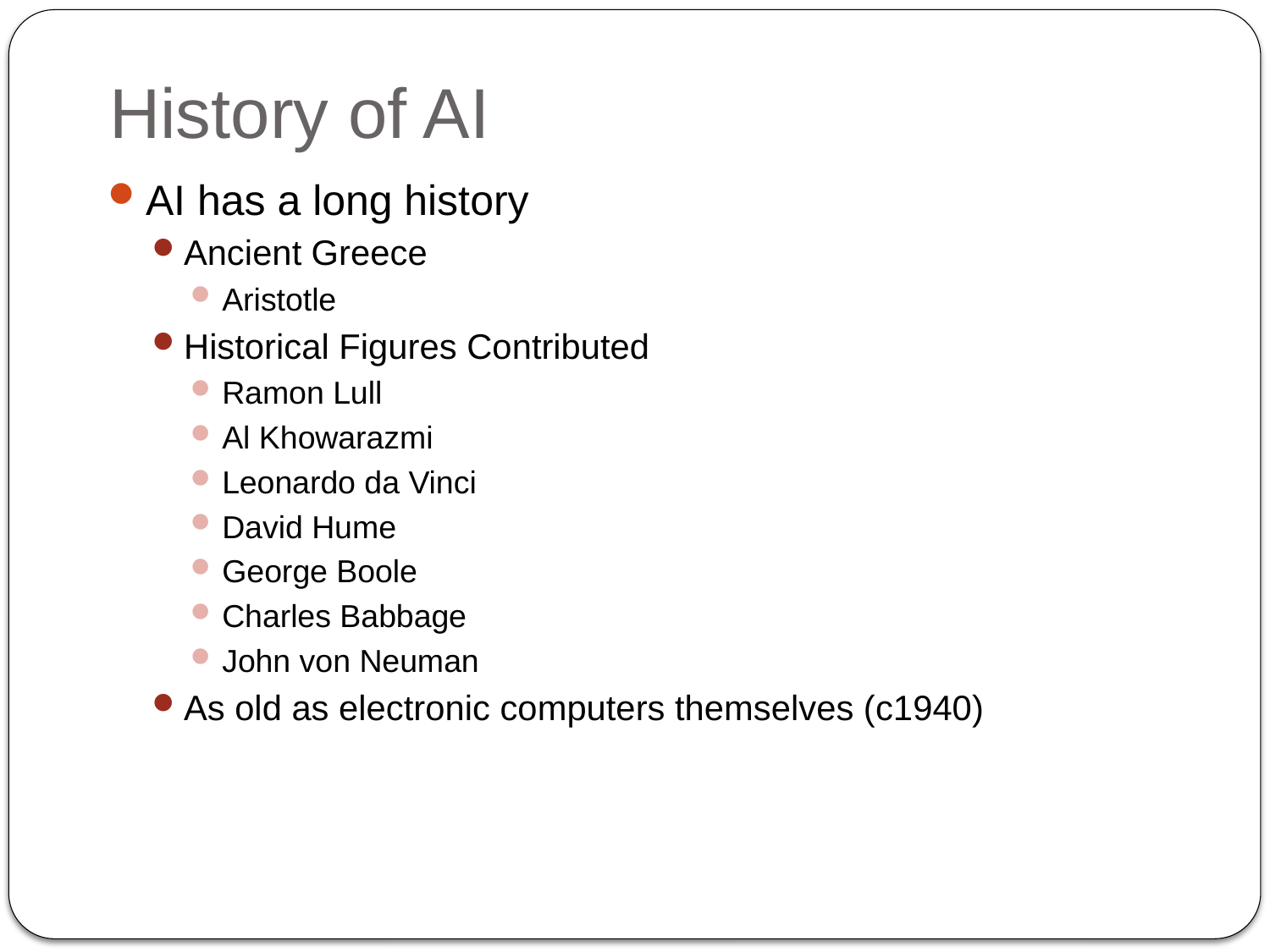

# History of AI
AI has a long history
Ancient Greece
Aristotle
Historical Figures Contributed
Ramon Lull
Al Khowarazmi
Leonardo da Vinci
David Hume
George Boole
Charles Babbage
John von Neuman
As old as electronic computers themselves (c1940)